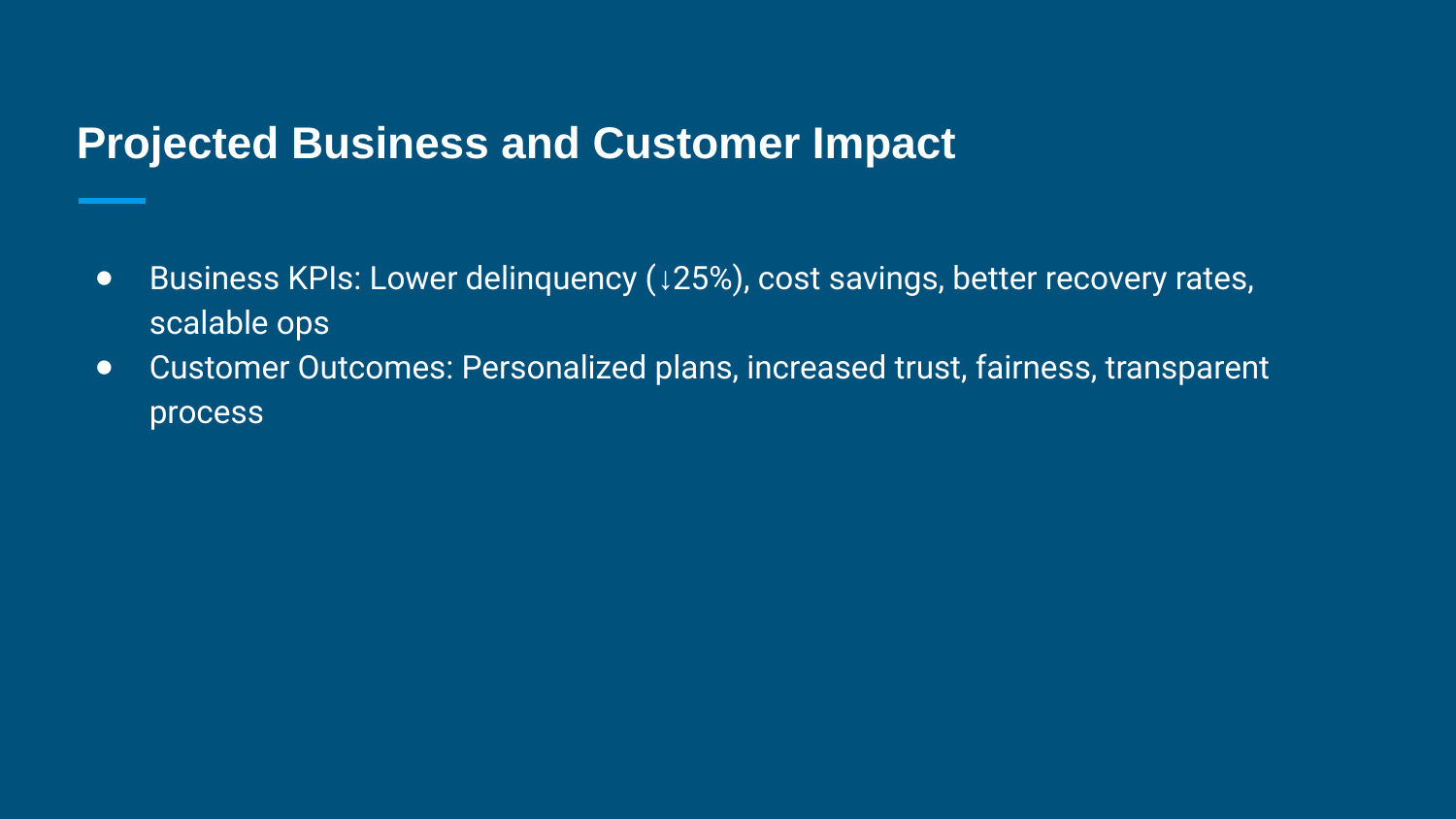

# Projected Business and Customer Impact
Business KPIs: Lower delinquency (↓25%), cost savings, better recovery rates, scalable ops
Customer Outcomes: Personalized plans, increased trust, fairness, transparent process